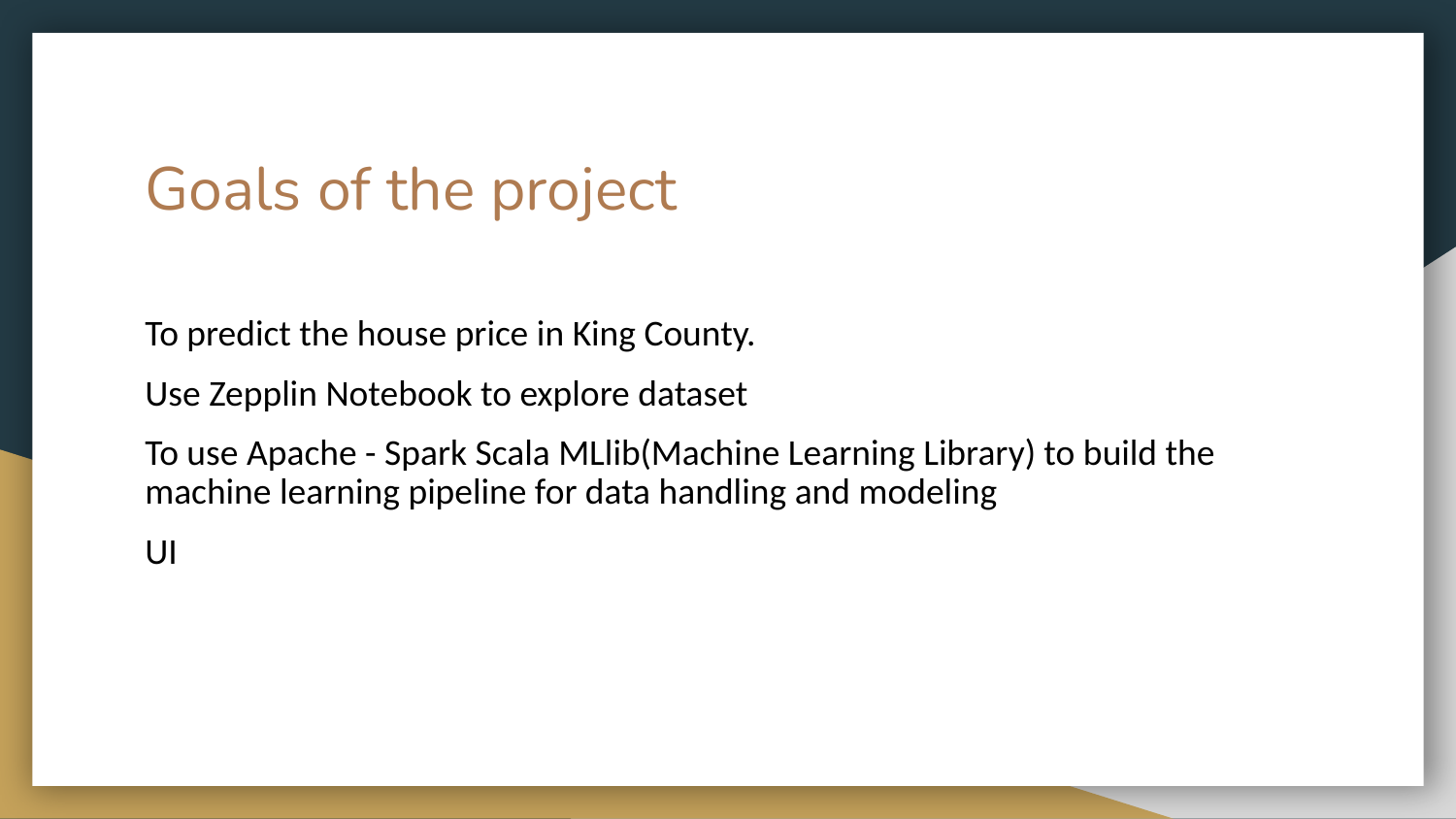

# Goals of the project
To predict the house price in King County.
Use Zepplin Notebook to explore dataset
To use Apache - Spark Scala MLlib(Machine Learning Library) to build the machine learning pipeline for data handling and modeling
UI